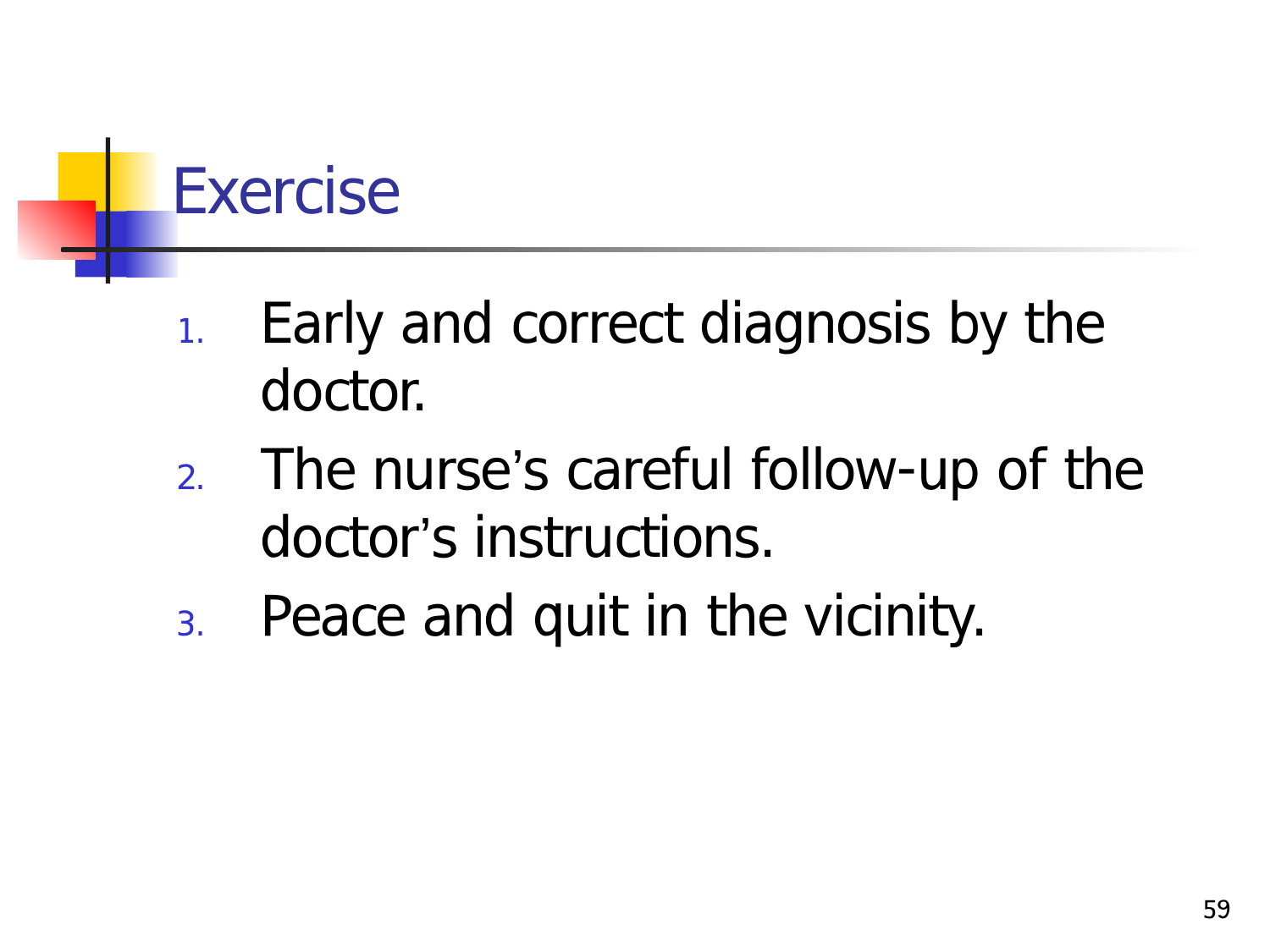

# Exercise
Early and correct diagnosis by the doctor.
The nurse’s careful follow-up of the doctor’s instructions.
Peace and quit in the vicinity.
59